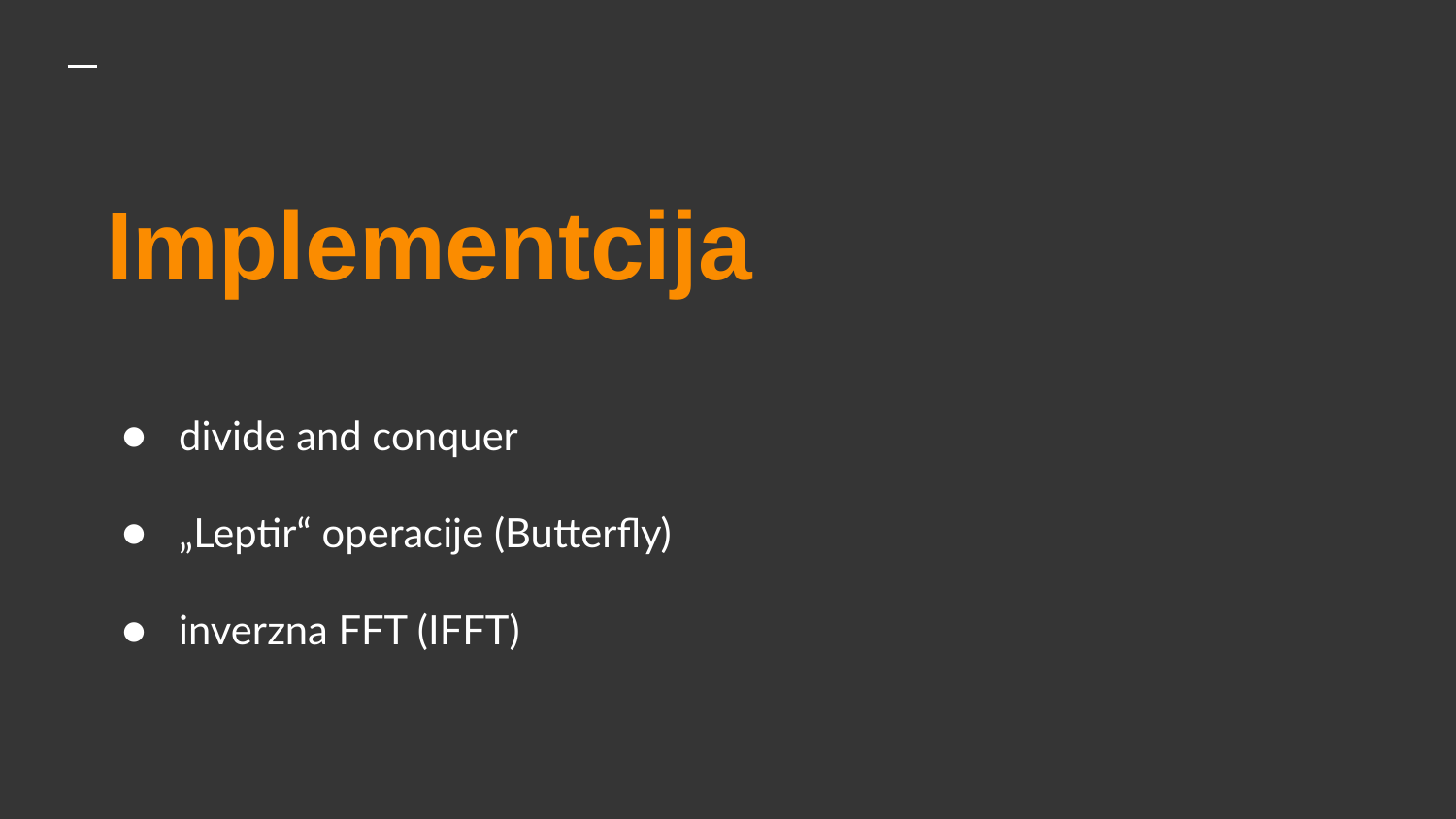

# Implementcija

divide and conquer

„Leptir“ operacije (Butterfly)

inverzna FFT (IFFT)